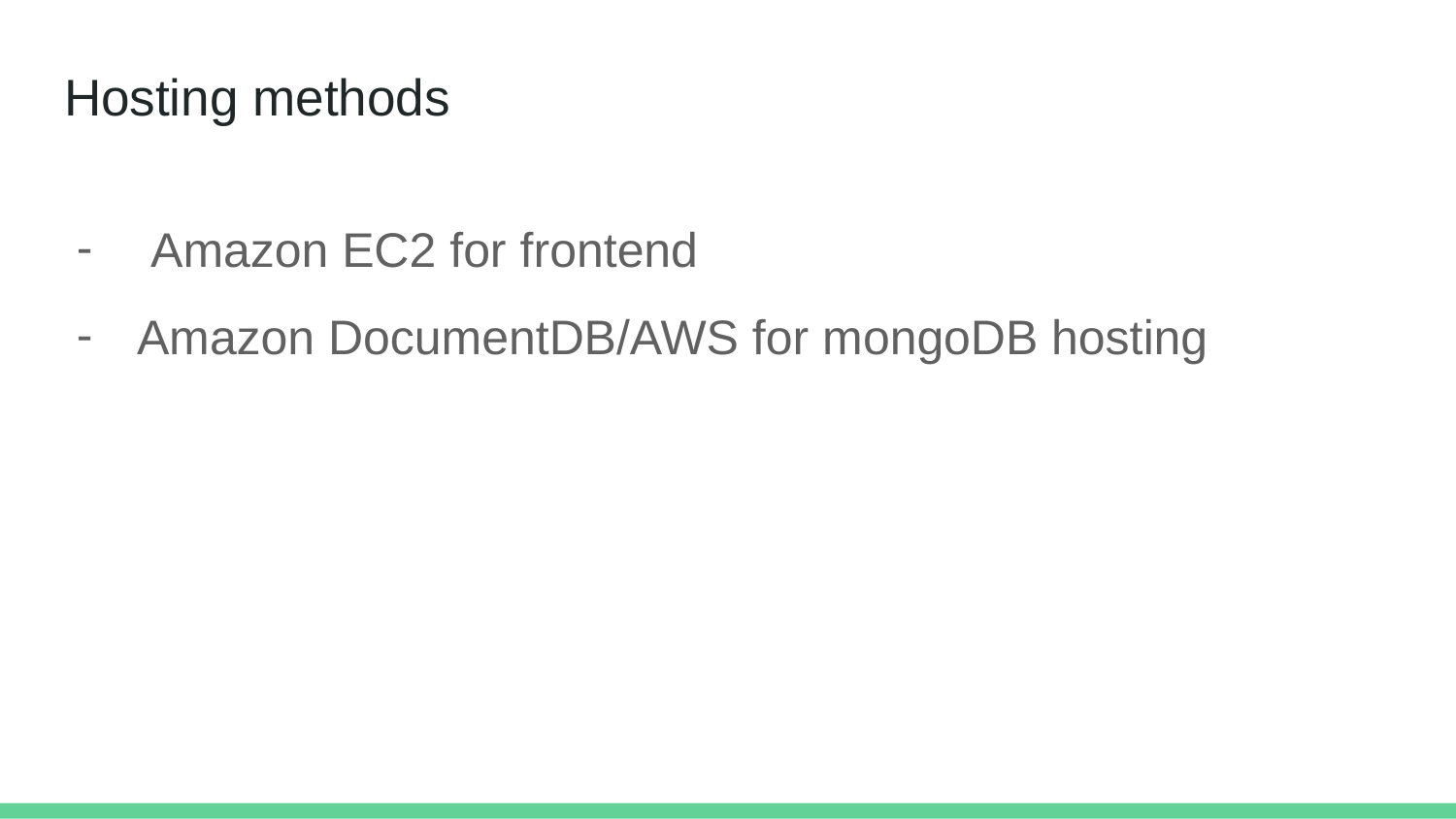

# Hosting methods
 Amazon EC2 for frontend
Amazon DocumentDB/AWS for mongoDB hosting